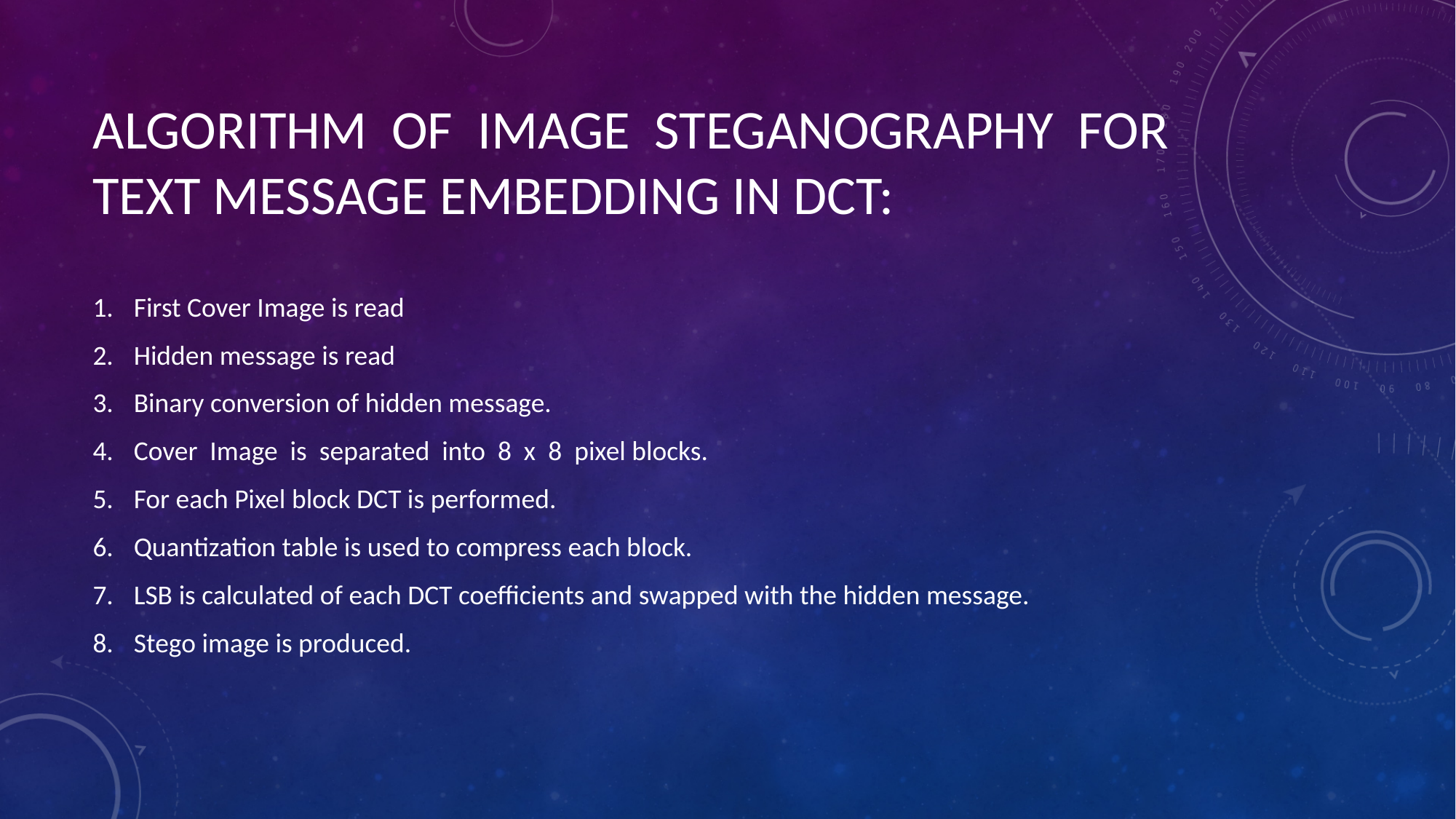

# Algorithm  of  Image  Steganography  for text message embedding in DCT:
First Cover Image is read
Hidden message is read
Binary conversion of hidden message.
Cover  Image  is  separated  into  8  x  8  pixel blocks.
For each Pixel block DCT is performed.
Quantization table is used to compress each block.
LSB is calculated of each DCT coefficients and swapped with the hidden message.
Stego image is produced.